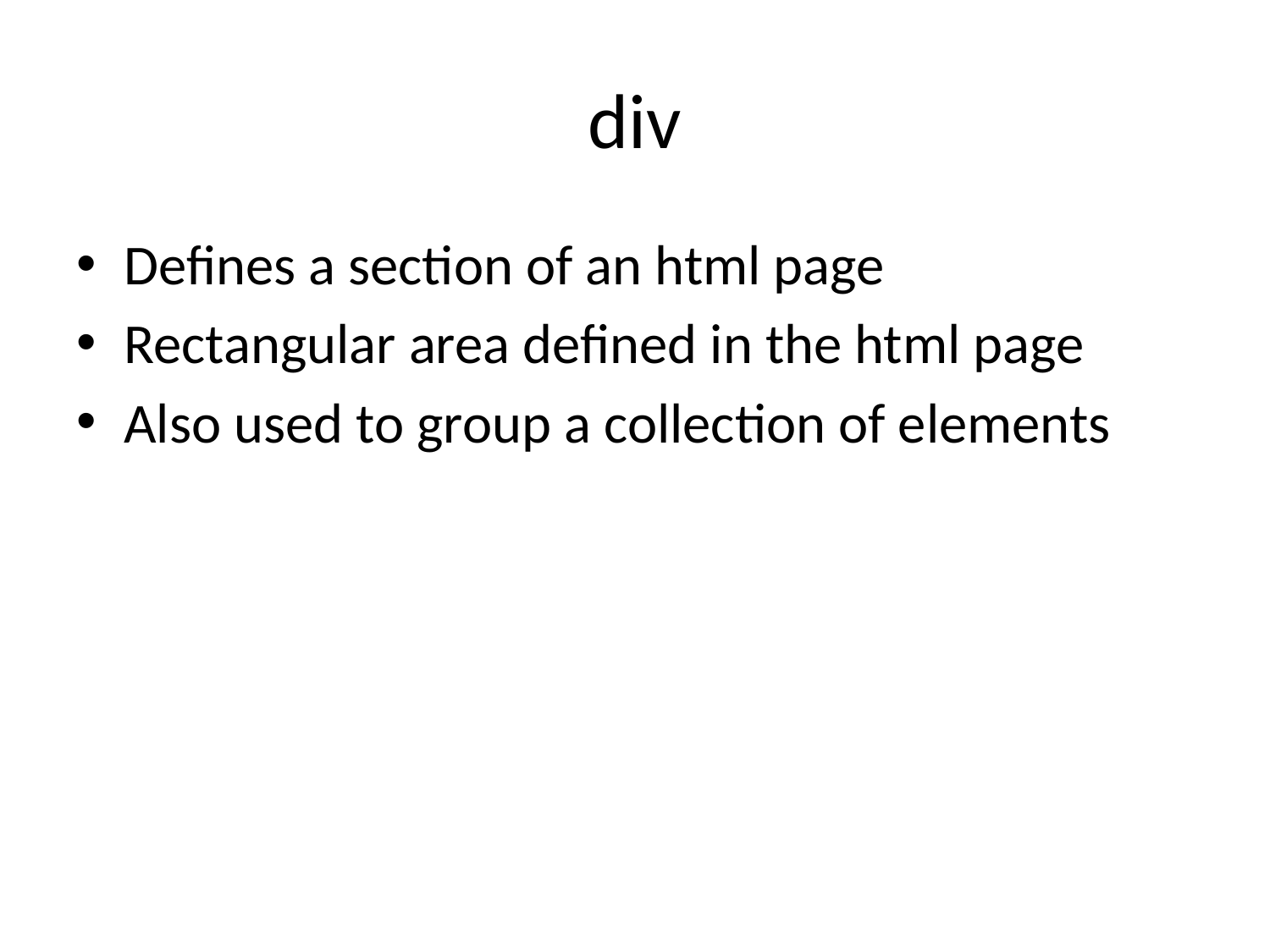

# div
Defines a section of an html page
Rectangular area defined in the html page
Also used to group a collection of elements